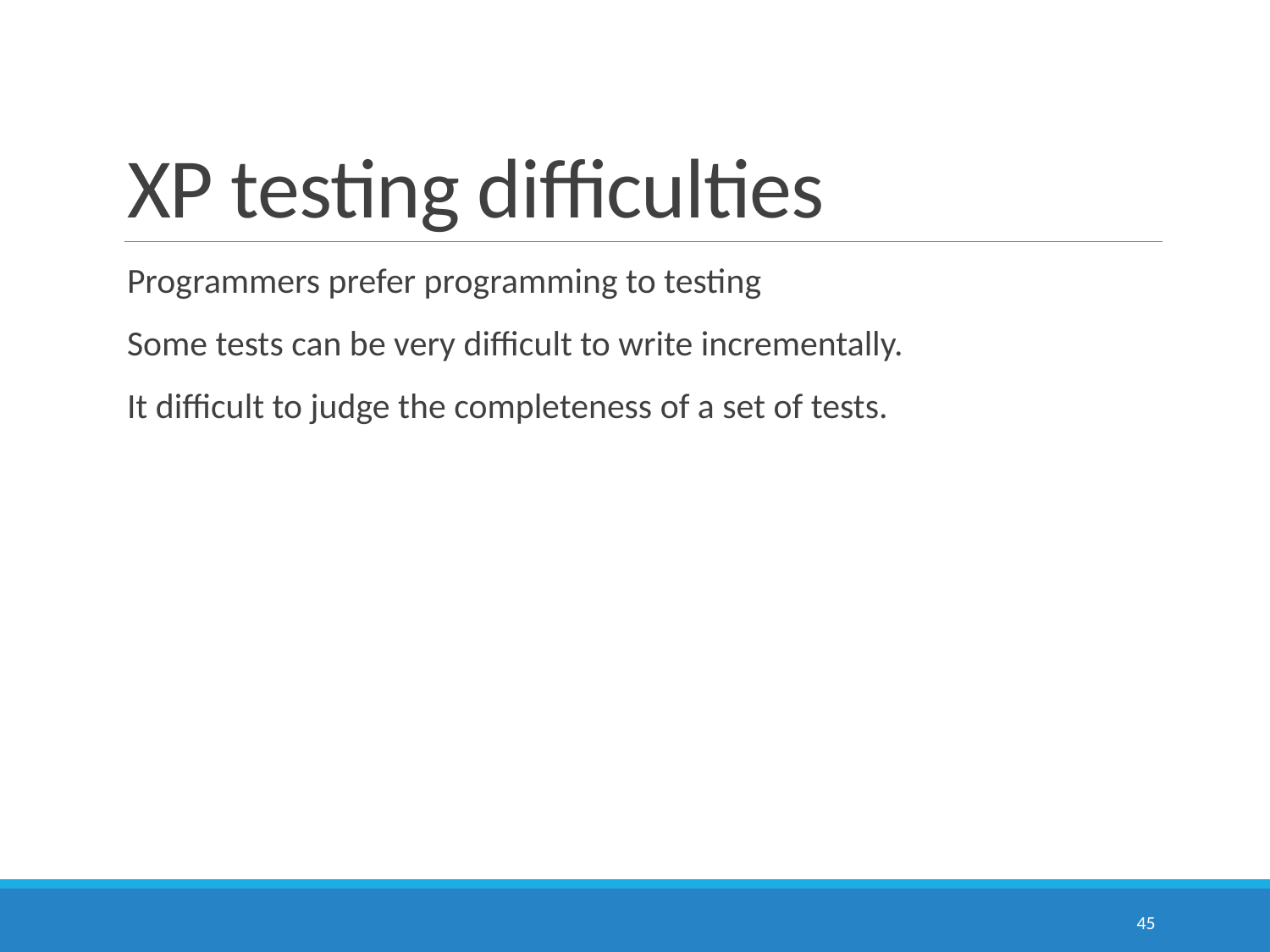

# XP testing difficulties
Programmers prefer programming to testing
Some tests can be very difficult to write incrementally.
It difficult to judge the completeness of a set of tests.

45